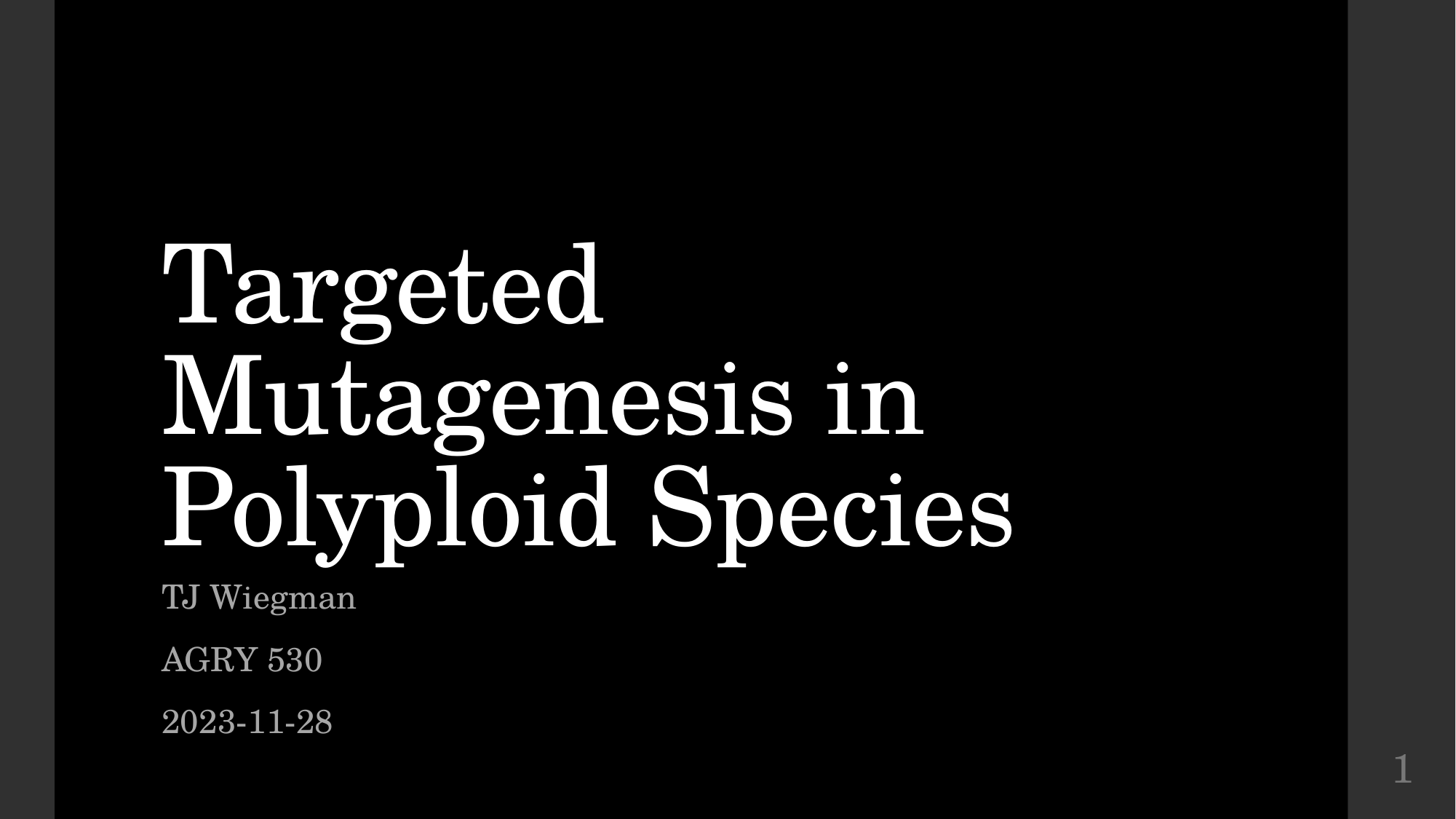

# Targeted Mutagenesis in Polyploid Species
TJ Wiegman
AGRY 530
2023-11-28
1